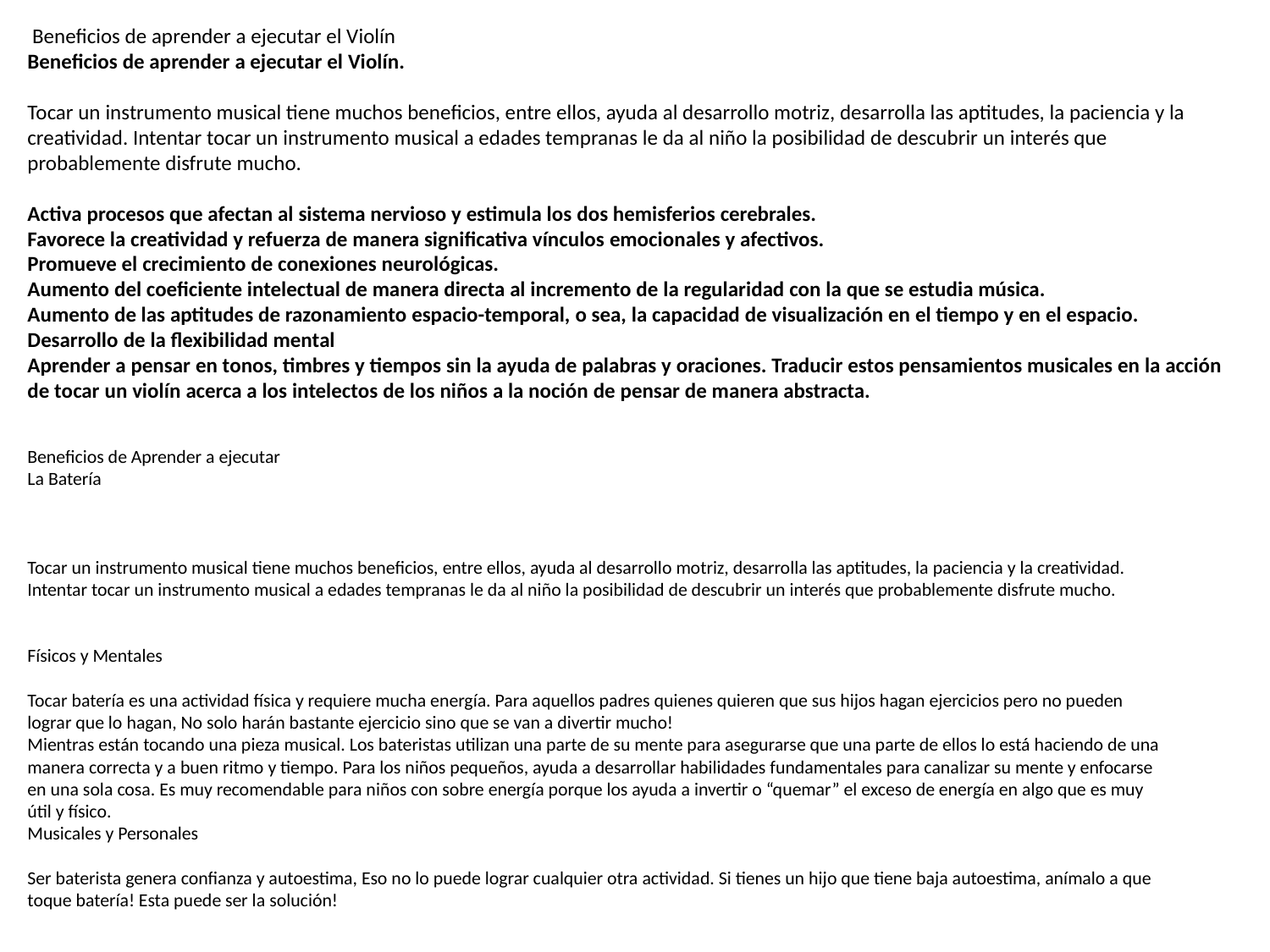

Beneficios de aprender a ejecutar el Violín
Beneficios de aprender a ejecutar el Violín.

Tocar un instrumento musical tiene muchos beneficios, entre ellos, ayuda al desarrollo motriz, desarrolla las aptitudes, la paciencia y la creatividad. Intentar tocar un instrumento musical a edades tempranas le da al niño la posibilidad de descubrir un interés que probablemente disfrute mucho.

Activa procesos que afectan al sistema nervioso y estimula los dos hemisferios cerebrales.
Favorece la creatividad y refuerza de manera significativa vínculos emocionales y afectivos.
Promueve el crecimiento de conexiones neurológicas.
Aumento del coeficiente intelectual de manera directa al incremento de la regularidad con la que se estudia música.
Aumento de las aptitudes de razonamiento espacio-temporal, o sea, la capacidad de visualización en el tiempo y en el espacio.
Desarrollo de la flexibilidad mental
Aprender a pensar en tonos, timbres y tiempos sin la ayuda de palabras y oraciones. Traducir estos pensamientos musicales en la acción de tocar un violín acerca a los intelectos de los niños a la noción de pensar de manera abstracta.

Beneficios de Aprender a ejecutar
La Batería

Tocar un instrumento musical tiene muchos beneficios, entre ellos, ayuda al desarrollo motriz, desarrolla las aptitudes, la paciencia y la creatividad. Intentar tocar un instrumento musical a edades tempranas le da al niño la posibilidad de descubrir un interés que probablemente disfrute mucho.

Físicos y Mentales

Tocar batería es una actividad física y requiere mucha energía. Para aquellos padres quienes quieren que sus hijos hagan ejercicios pero no pueden lograr que lo hagan, No solo harán bastante ejercicio sino que se van a divertir mucho!
Mientras están tocando una pieza musical. Los bateristas utilizan una parte de su mente para asegurarse que una parte de ellos lo está haciendo de una manera correcta y a buen ritmo y tiempo. Para los niños pequeños, ayuda a desarrollar habilidades fundamentales para canalizar su mente y enfocarse en una sola cosa. Es muy recomendable para niños con sobre energía porque los ayuda a invertir o “quemar” el exceso de energía en algo que es muy útil y físico.
Musicales y Personales

Ser baterista genera confianza y autoestima, Eso no lo puede lograr cualquier otra actividad. Si tienes un hijo que tiene baja autoestima, anímalo a que toque batería! Esta puede ser la solución!